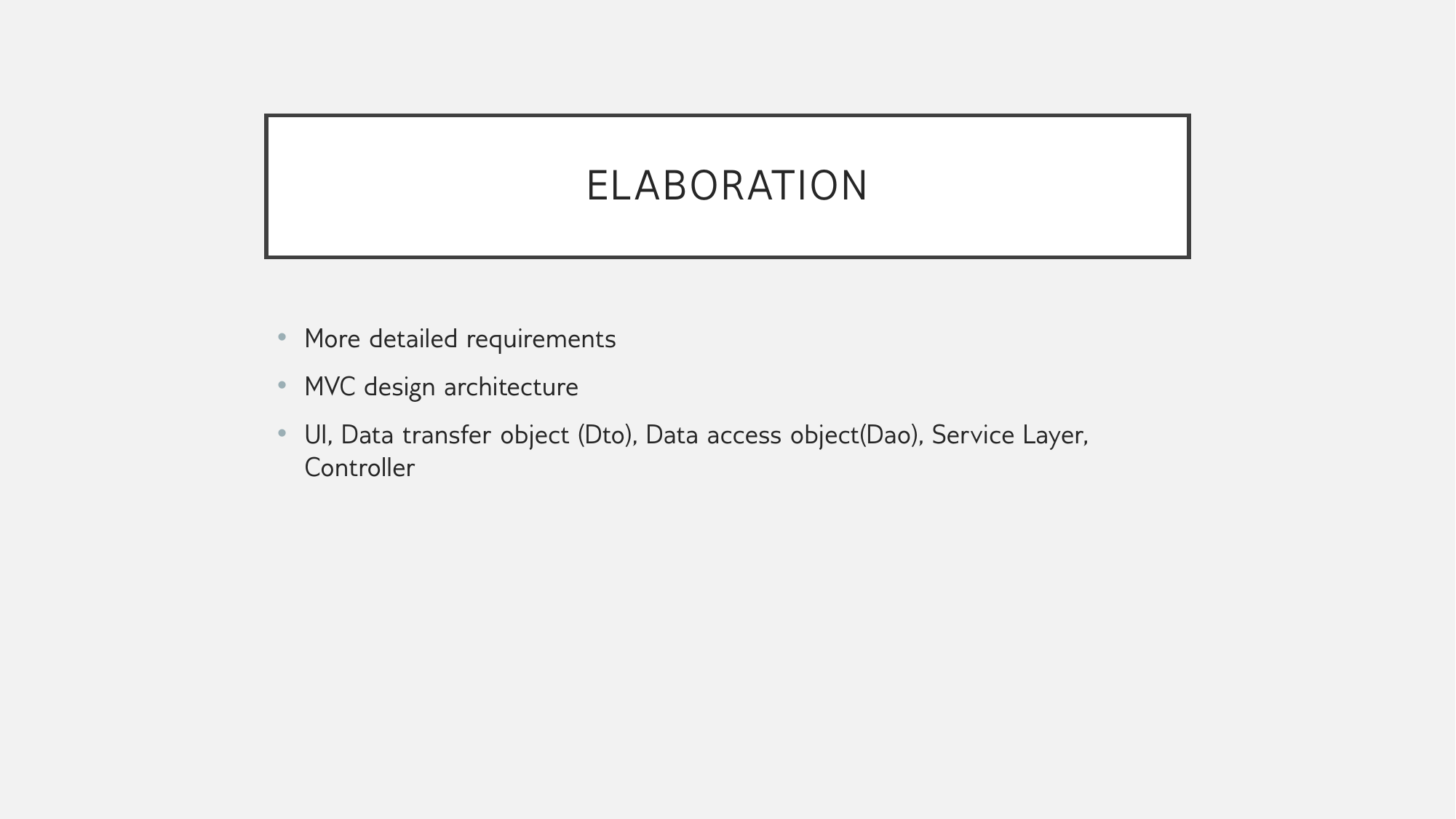

# Elaboration
More detailed requirements
MVC design architecture
UI, Data transfer object (Dto), Data access object(Dao), Service Layer, Controller